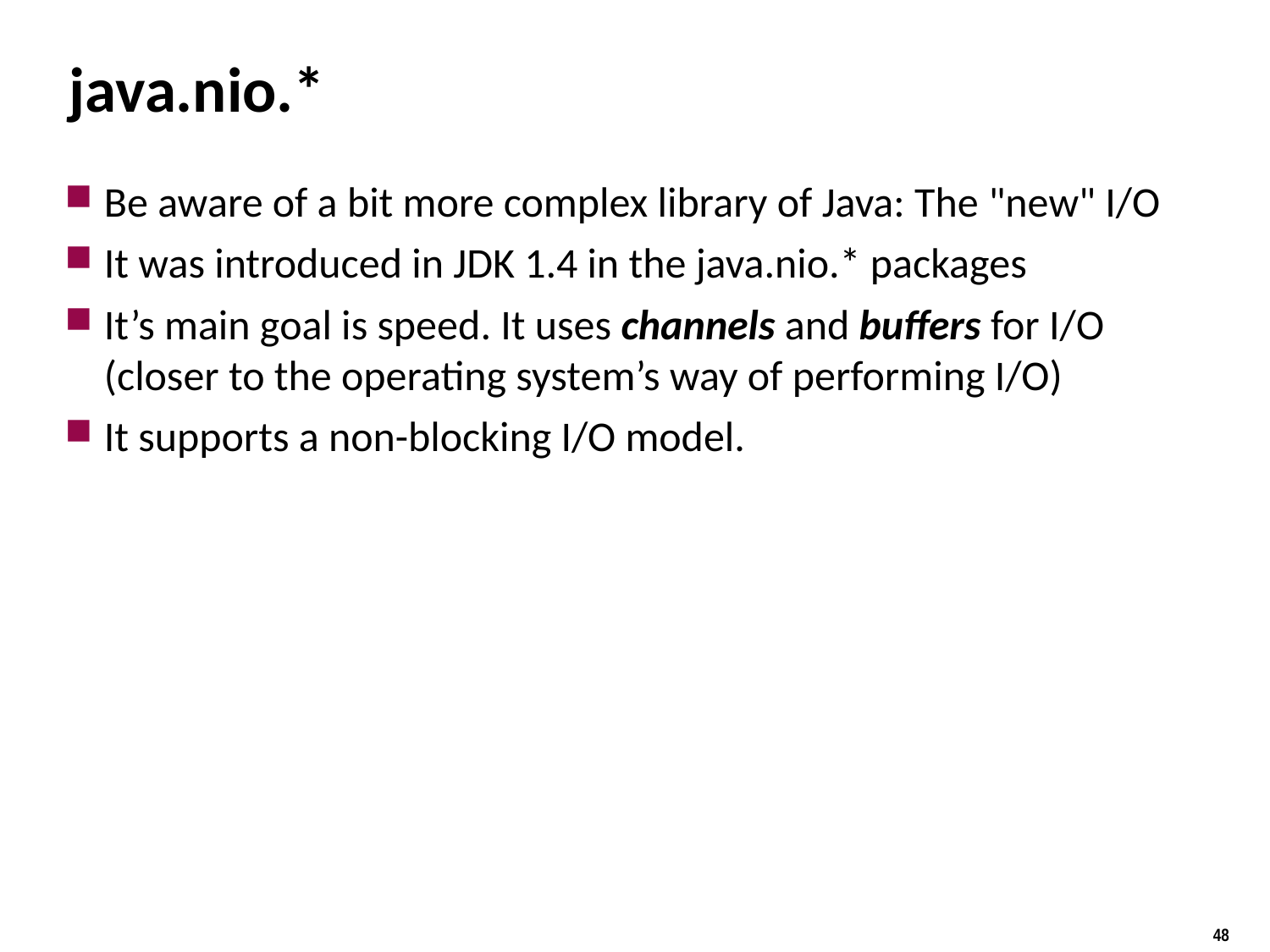

# java.nio.*
Be aware of a bit more complex library of Java: The "new" I/O
It was introduced in JDK 1.4 in the java.nio.* packages
It’s main goal is speed. It uses channels and buffers for I/O (closer to the operating system’s way of performing I/O)
It supports a non-blocking I/O model.